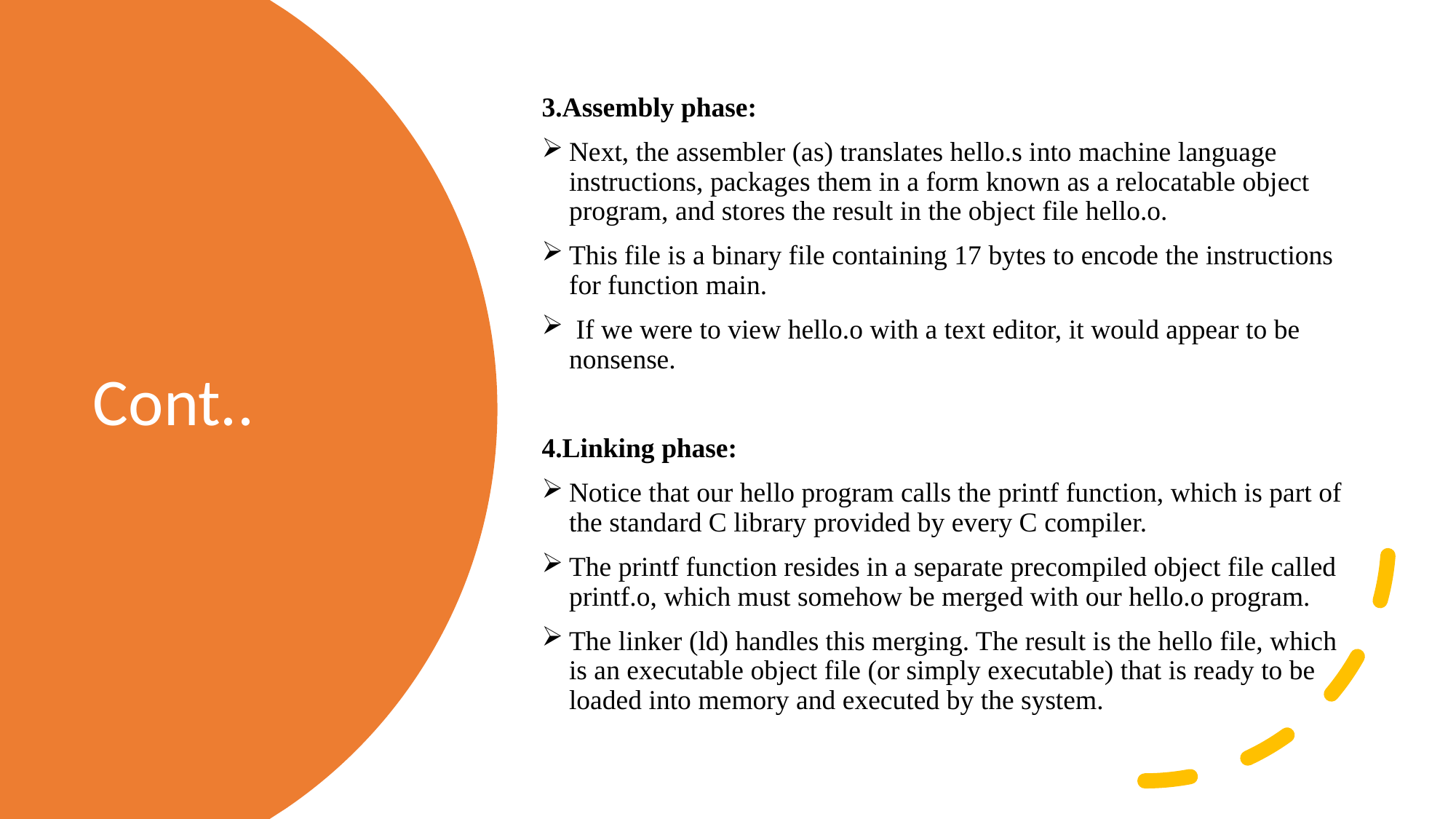

3.Assembly phase:
Next, the assembler (as) translates hello.s into machine language instructions, packages them in a form known as a relocatable object program, and stores the result in the object file hello.o.
This file is a binary file containing 17 bytes to encode the instructions for function main.
 If we were to view hello.o with a text editor, it would appear to be nonsense.

4.Linking phase:
Notice that our hello program calls the printf function, which is part of the standard C library provided by every C compiler.
The printf function resides in a separate precompiled object file called printf.o, which must somehow be merged with our hello.o program.
The linker (ld) handles this merging. The result is the hello file, which is an executable object file (or simply executable) that is ready to be loaded into memory and executed by the system.
# Cont..